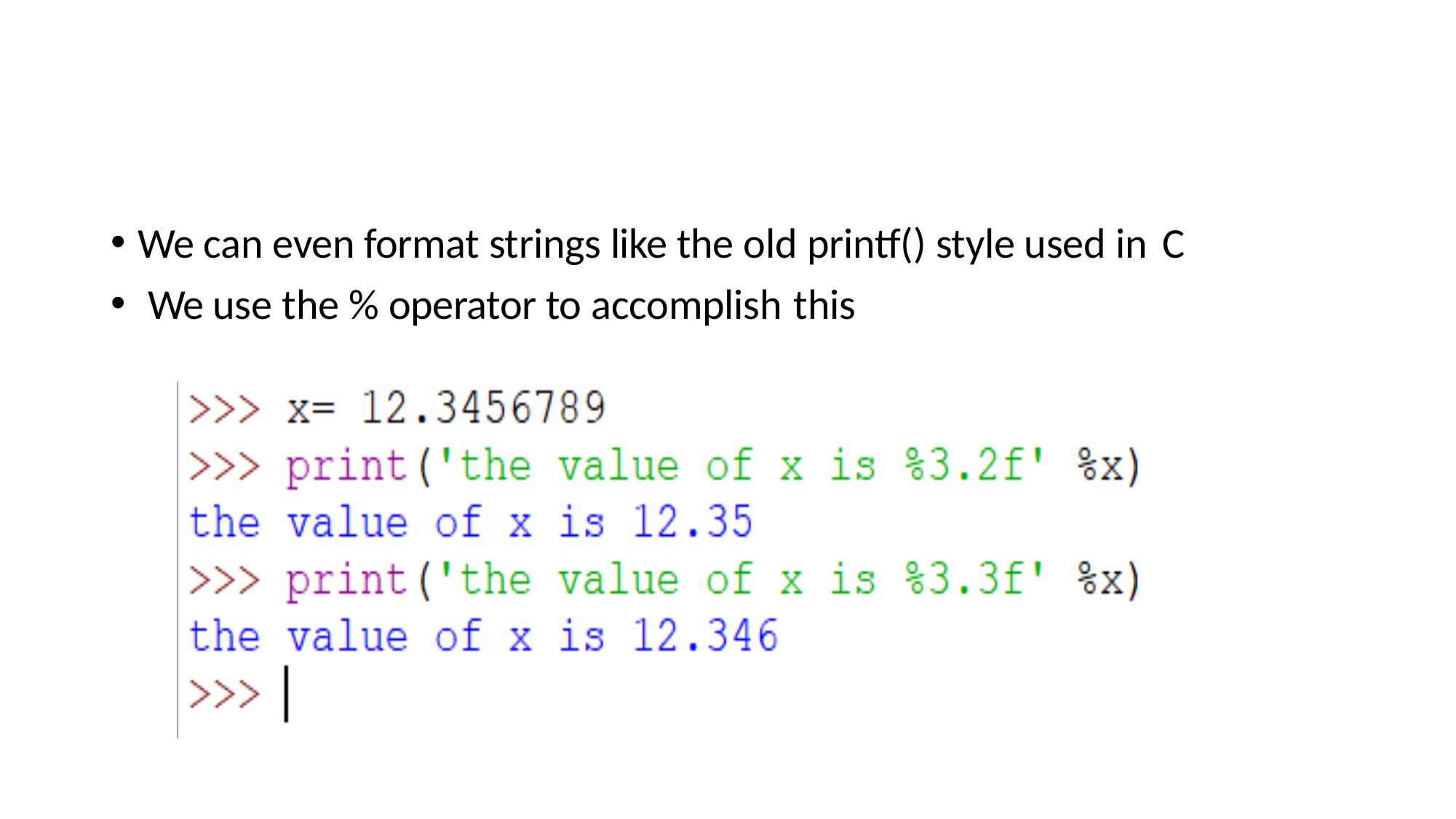

We can even format strings like the old printf() style used in C
We use the % operator to accomplish this